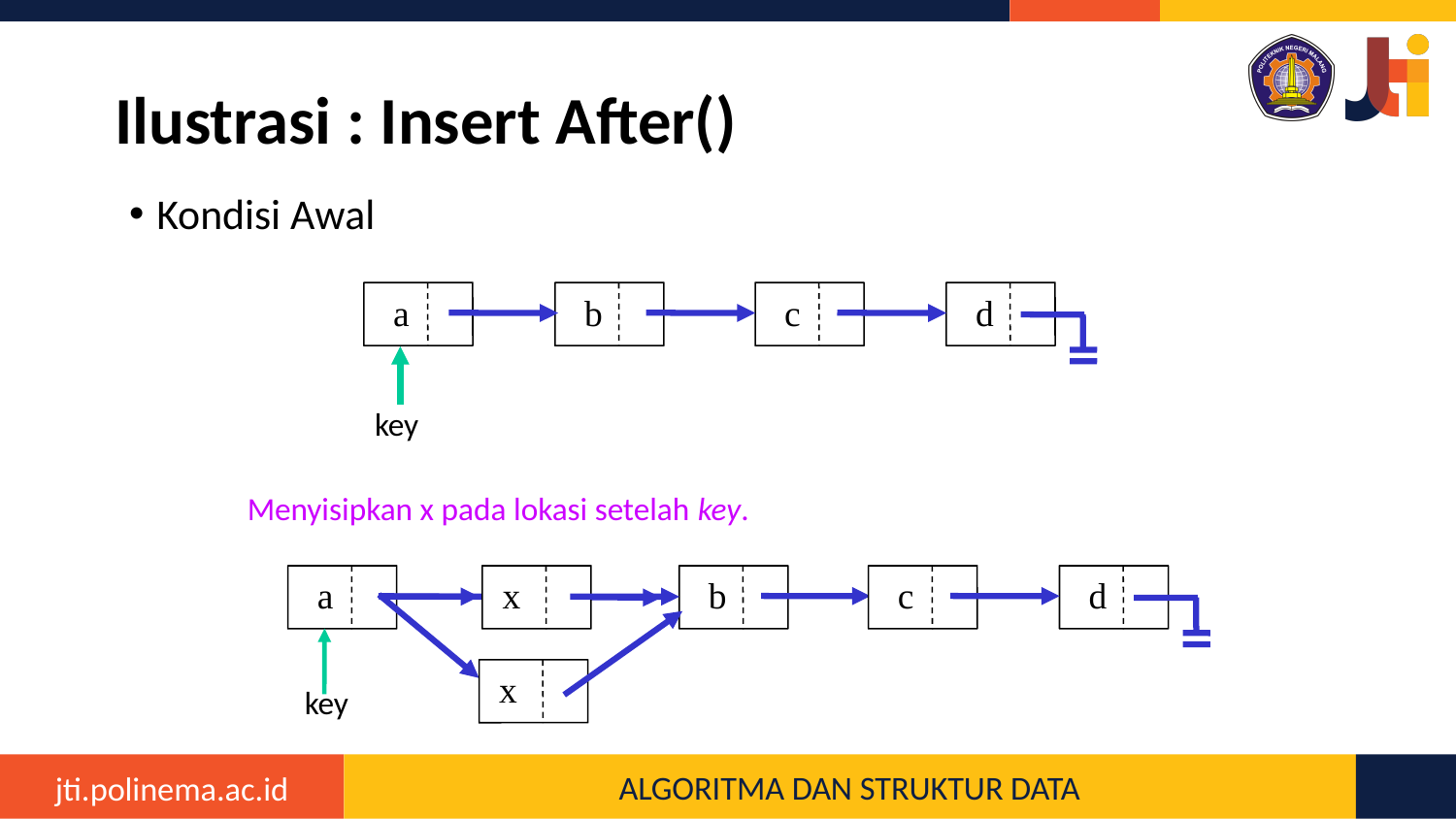

# Ilustrasi : Insert After()
Kondisi Awal

  a

  b

  c

  d
key
Menyisipkan x pada lokasi setelah key.

  a

 x

  b

  c

  d

 x

key